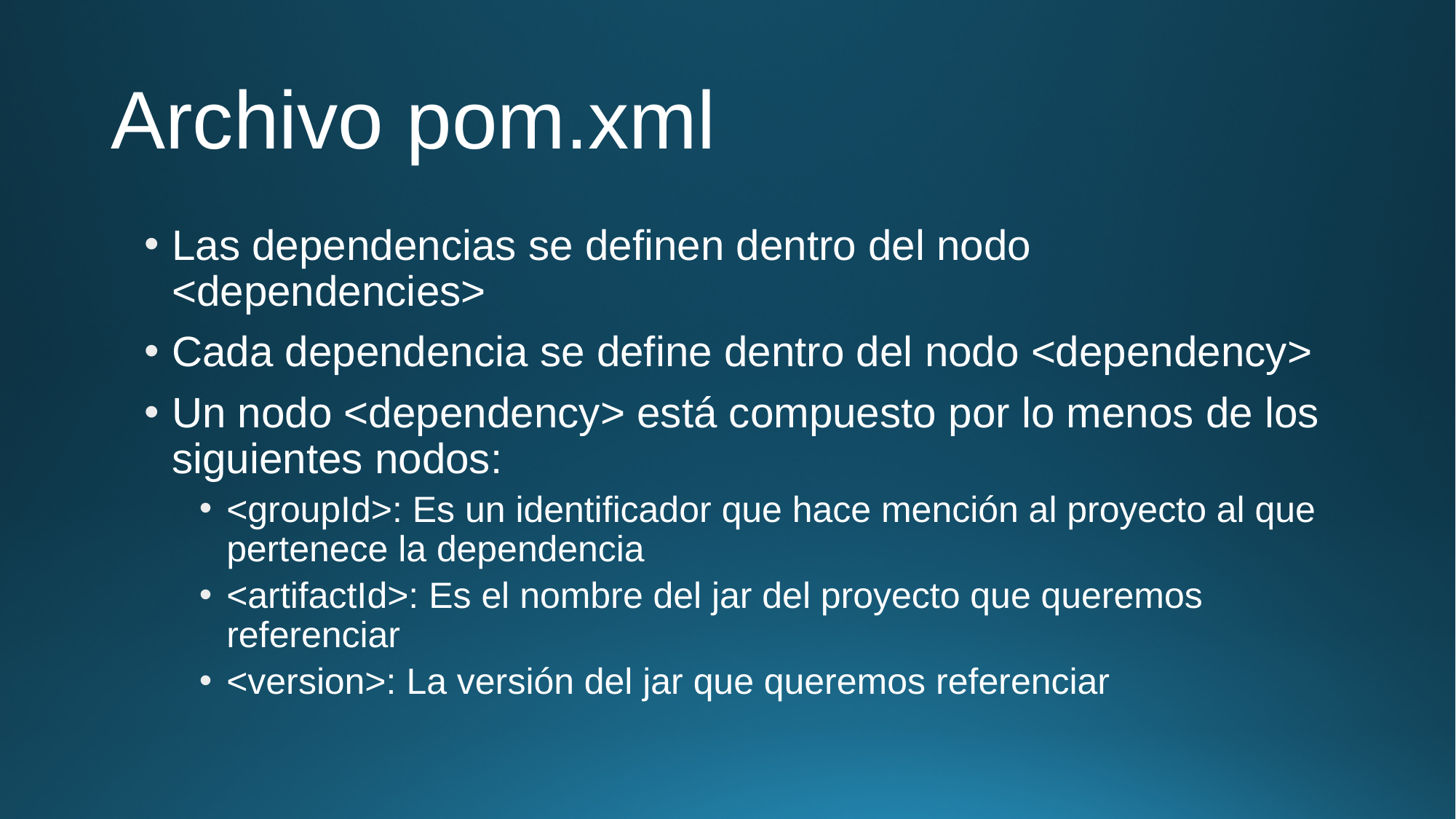

# Archivo pom.xml
Las dependencias se definen dentro del nodo <dependencies>
Cada dependencia se define dentro del nodo <dependency>
Un nodo <dependency> está compuesto por lo menos de los siguientes nodos:
<groupId>: Es un identificador que hace mención al proyecto al que pertenece la dependencia
<artifactId>: Es el nombre del jar del proyecto que queremos referenciar
<version>: La versión del jar que queremos referenciar